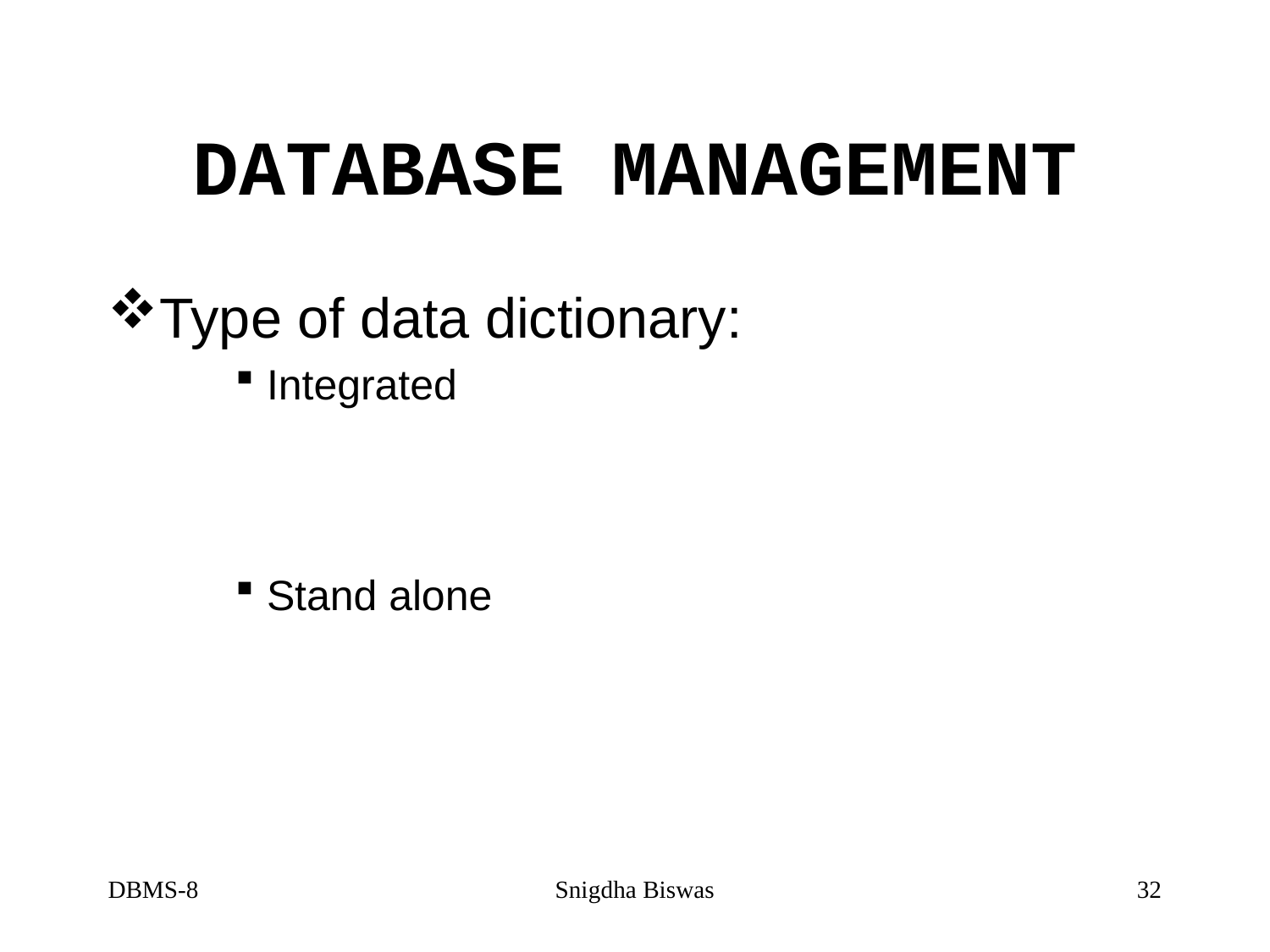

# DATABASE MANAGEMENT
Type of data dictionary:
Integrated

Stand alone
DBMS-8
Snigdha Biswas
32